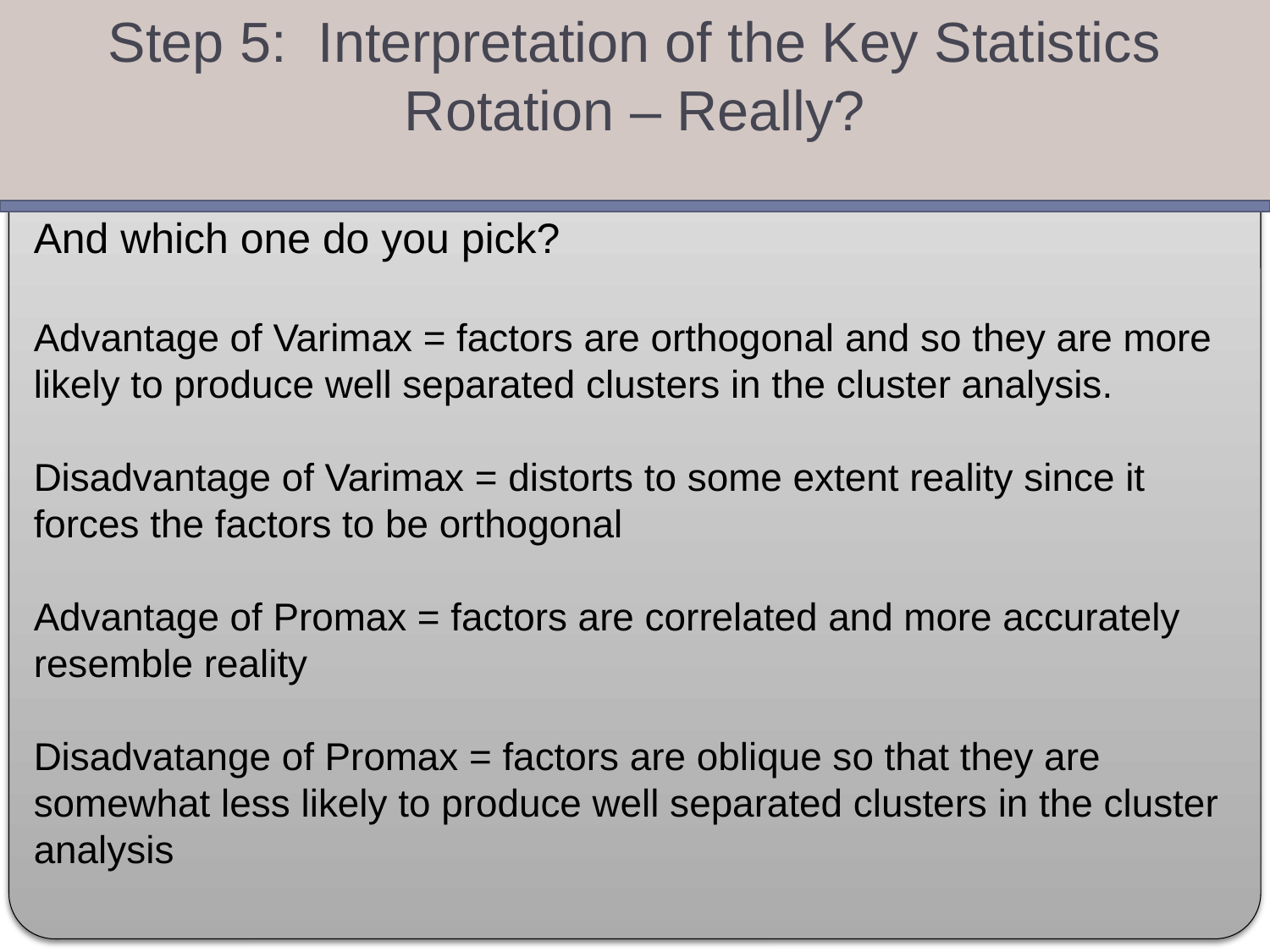

Step 5:  Interpretation of the Key Statistics
Rotation – Really?

And which one do you pick?

Advantage of Varimax = factors are orthogonal and so they are more likely to produce well separated clusters in the cluster analysis.

Disadvantage of Varimax = distorts to some extent reality since it forces the factors to be orthogonal

Advantage of Promax = factors are correlated and more accurately resemble reality

Disadvatange of Promax = factors are oblique so that they are somewhat less likely to produce well separated clusters in the cluster analysis